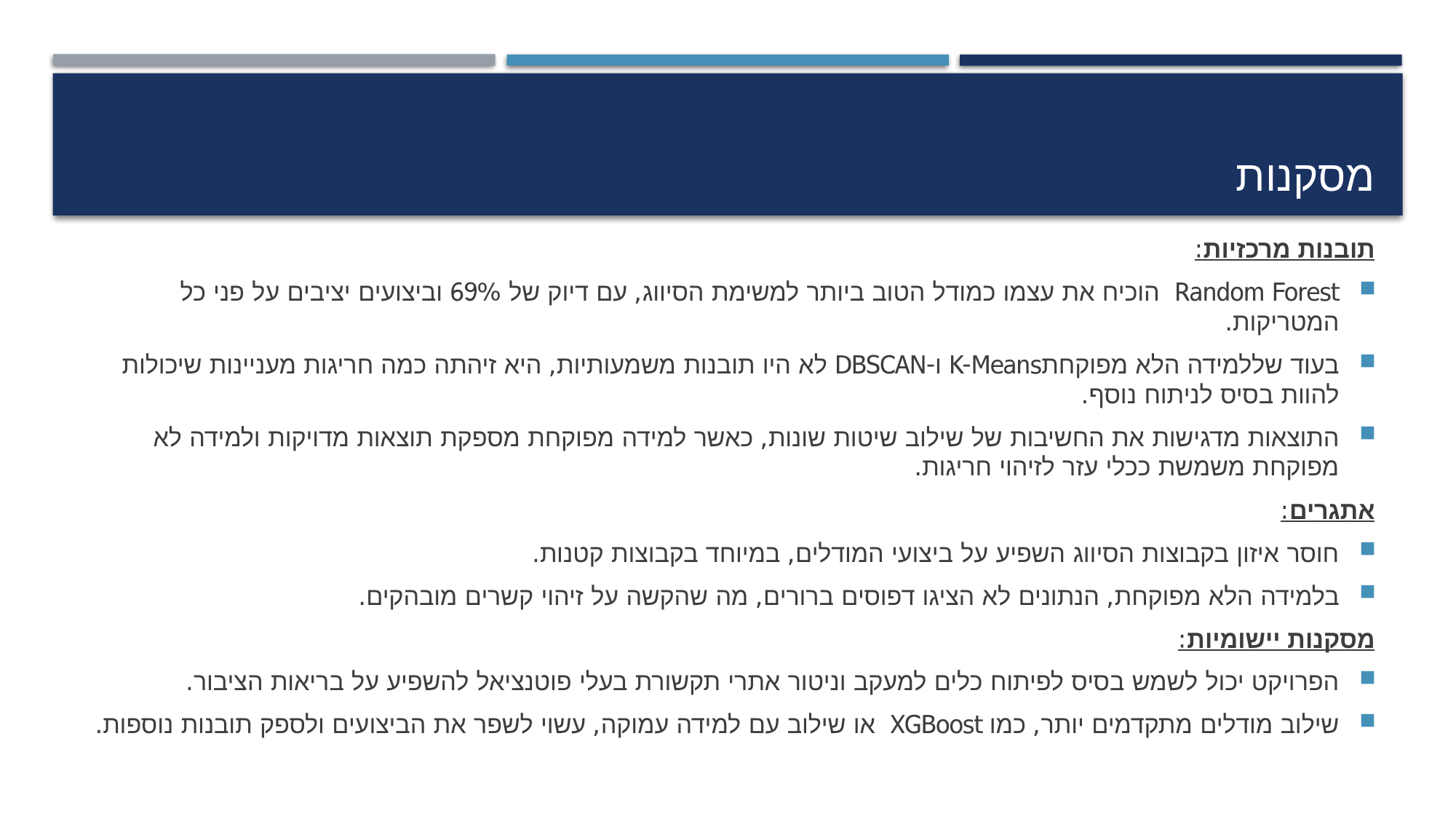

# מסקנות
תובנות מרכזיות:
Random Forest  הוכיח את עצמו כמודל הטוב ביותר למשימת הסיווג, עם דיוק של 69% וביצועים יציבים על פני כל המטריקות.
בעוד שללמידה הלא מפוקחתK-Means ו-DBSCAN לא היו תובנות משמעותיות, היא זיהתה כמה חריגות מעניינות שיכולות להוות בסיס לניתוח נוסף.
התוצאות מדגישות את החשיבות של שילוב שיטות שונות, כאשר למידה מפוקחת מספקת תוצאות מדויקות ולמידה לא מפוקחת משמשת ככלי עזר לזיהוי חריגות.
אתגרים:
חוסר איזון בקבוצות הסיווג השפיע על ביצועי המודלים, במיוחד בקבוצות קטנות.
בלמידה הלא מפוקחת, הנתונים לא הציגו דפוסים ברורים, מה שהקשה על זיהוי קשרים מובהקים.
מסקנות יישומיות:
הפרויקט יכול לשמש בסיס לפיתוח כלים למעקב וניטור אתרי תקשורת בעלי פוטנציאל להשפיע על בריאות הציבור.
שילוב מודלים מתקדמים יותר, כמו XGBoost  או שילוב עם למידה עמוקה, עשוי לשפר את הביצועים ולספק תובנות נוספות.